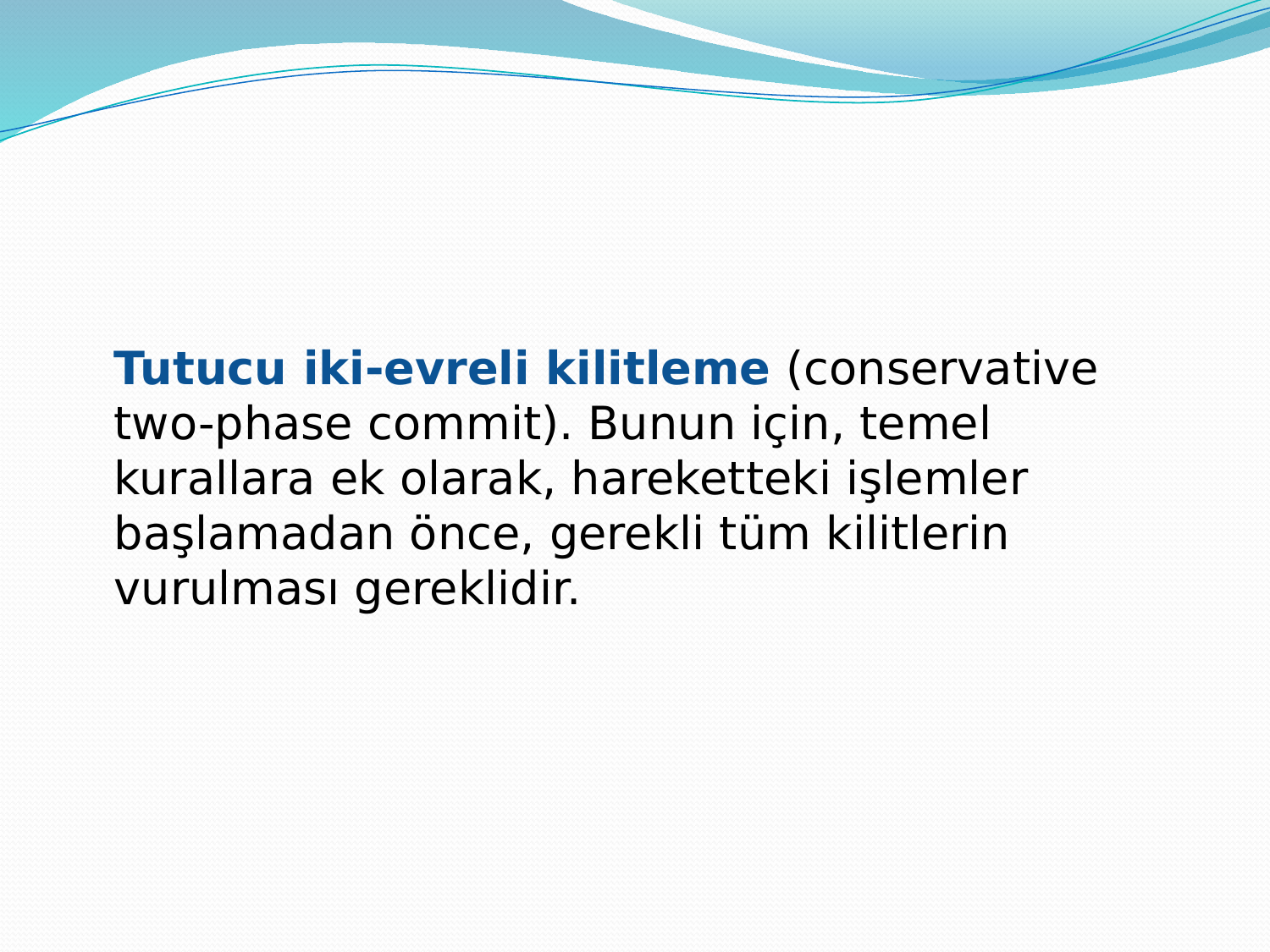

#

	Tutucu iki-evreli kilitleme (conservative two-phase commit). Bunun için, temel kurallara ek olarak, hareketteki işlemler başlamadan önce, gerekli tüm kilitlerin vurulması gereklidir.